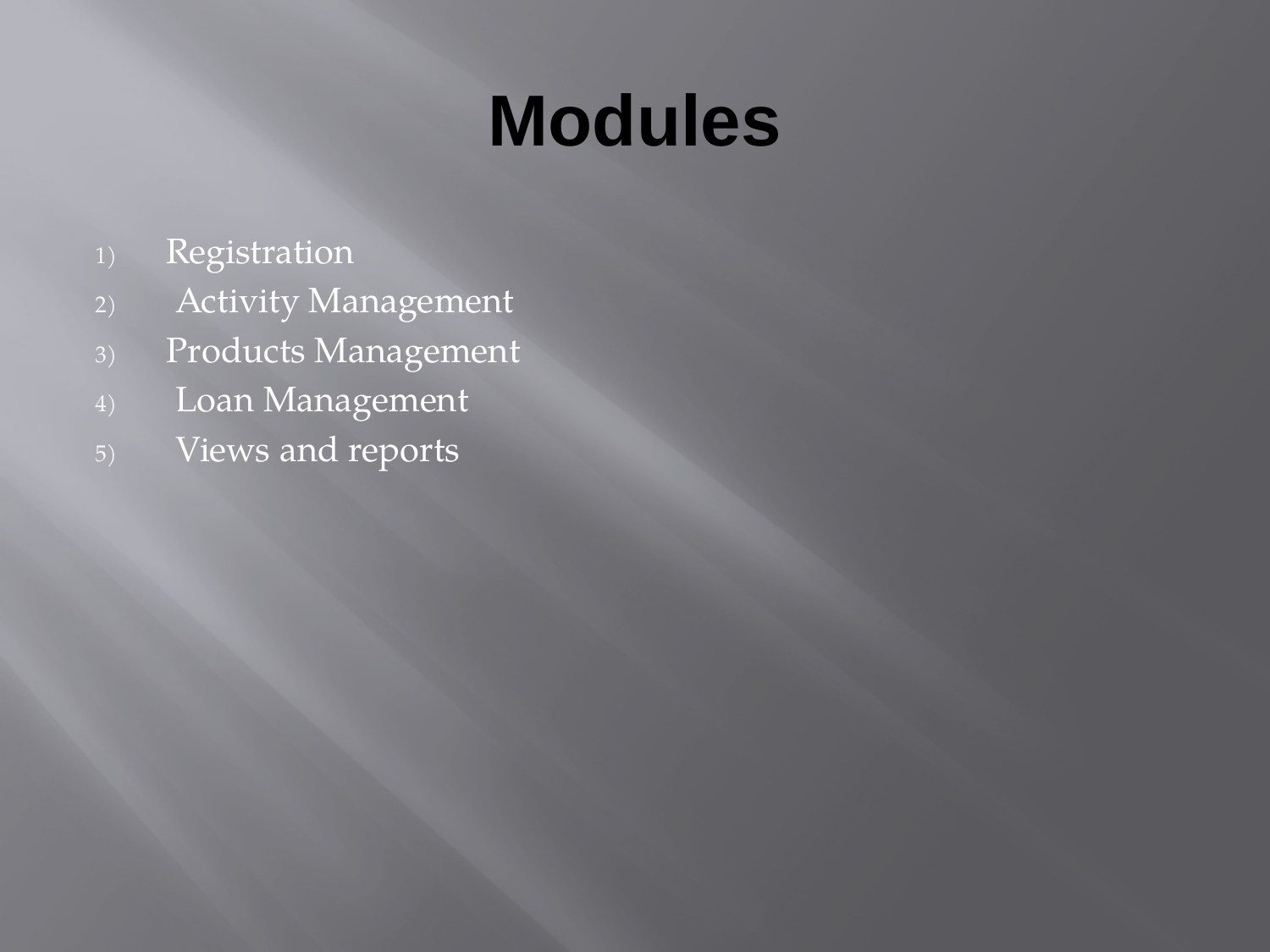

# Modules
Registration
 Activity Management
Products Management
 Loan Management
 Views and reports